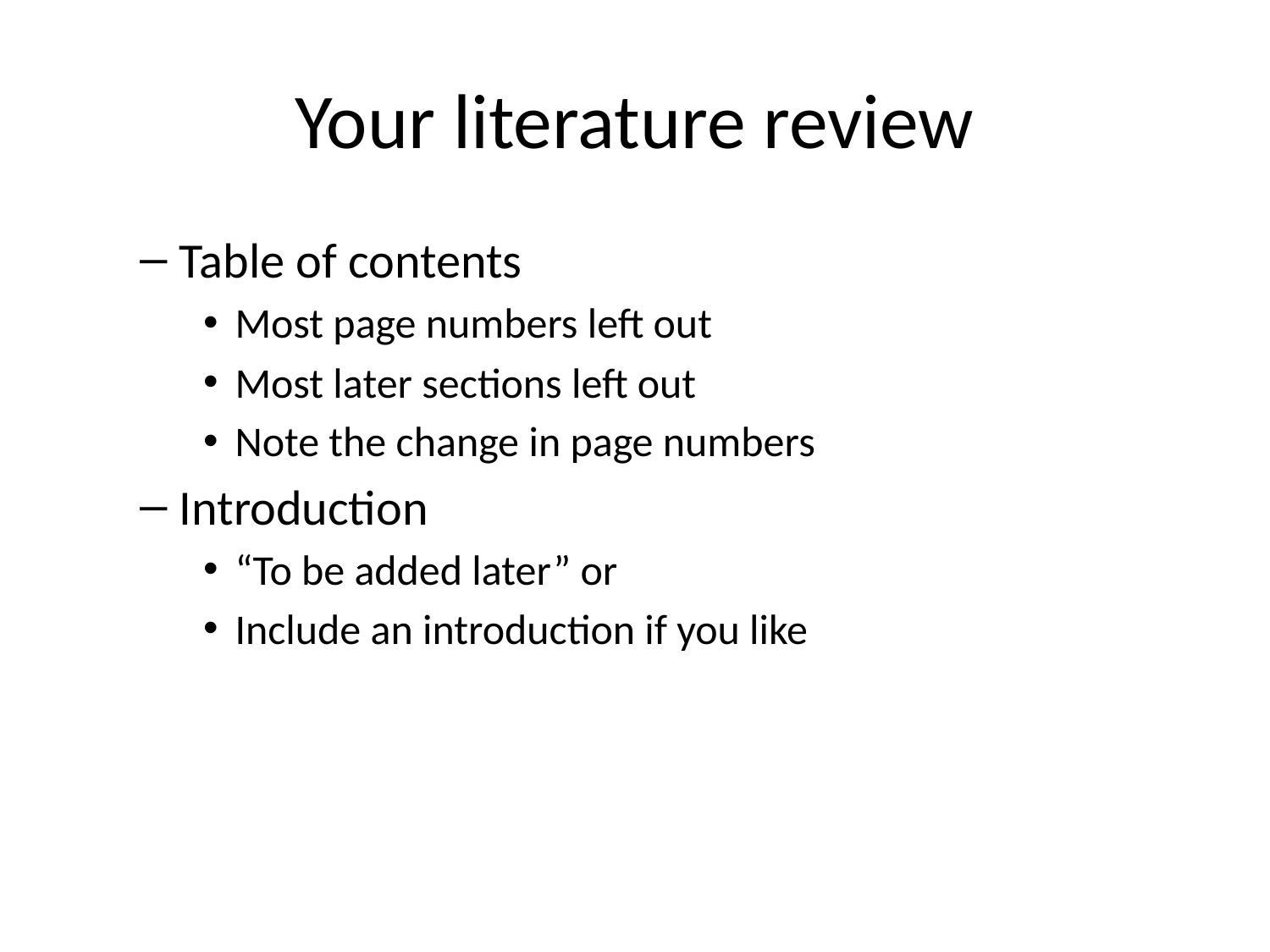

# Your literature review
Table of contents
Most page numbers left out
Most later sections left out
Note the change in page numbers
Introduction
“To be added later” or
Include an introduction if you like